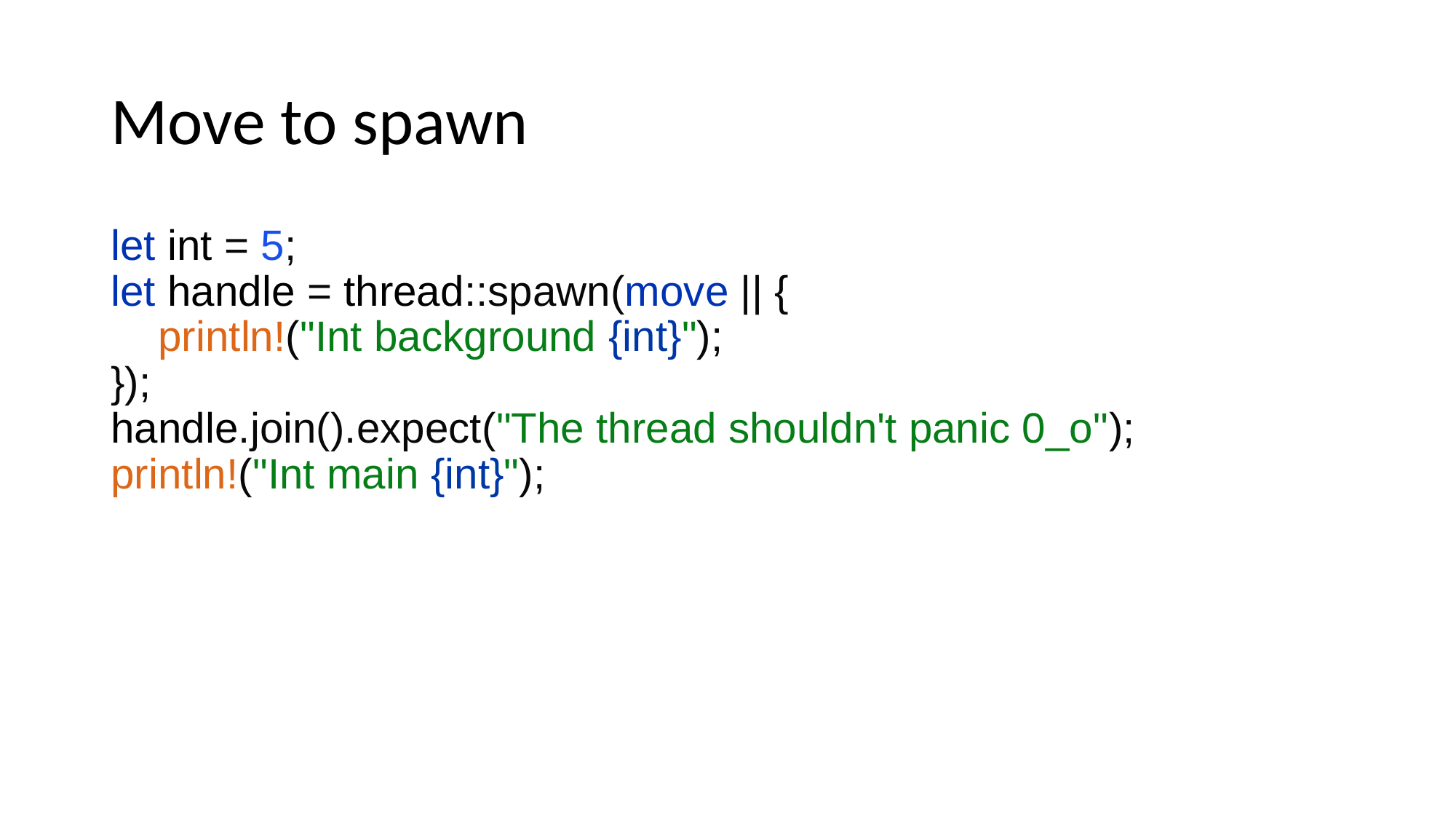

# Move to spawn
let int = 5;
let handle = thread::spawn(move || {
    println!("Int background {int}");
});
handle.join().expect("The thread shouldn't panic 0_o");
println!("Int main {int}");